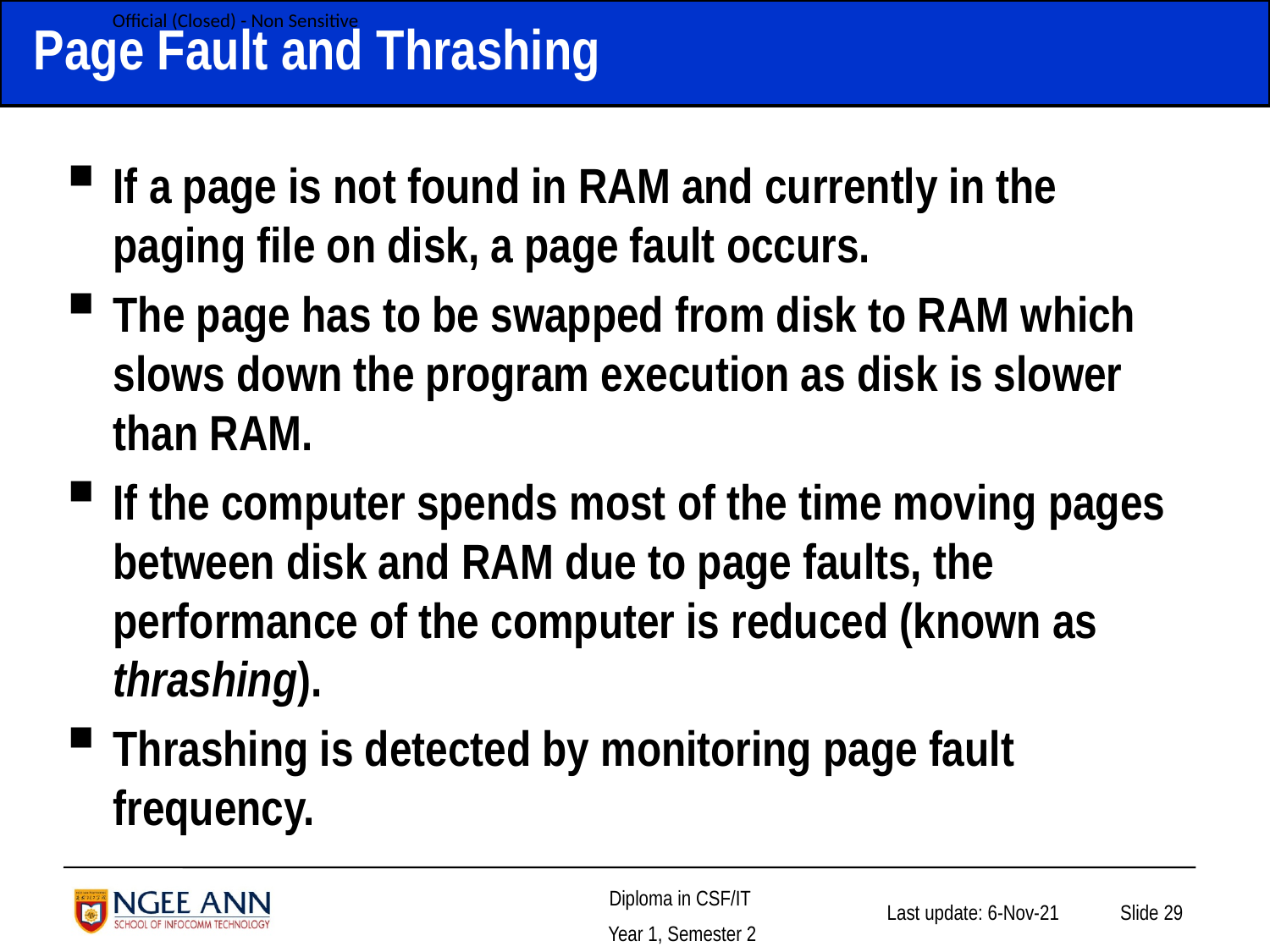

# Page Fault and Thrashing
If a page is not found in RAM and currently in the paging file on disk, a page fault occurs.
The page has to be swapped from disk to RAM which slows down the program execution as disk is slower than RAM.
If the computer spends most of the time moving pages between disk and RAM due to page faults, the performance of the computer is reduced (known as thrashing).
Thrashing is detected by monitoring page fault frequency.

Slide 29